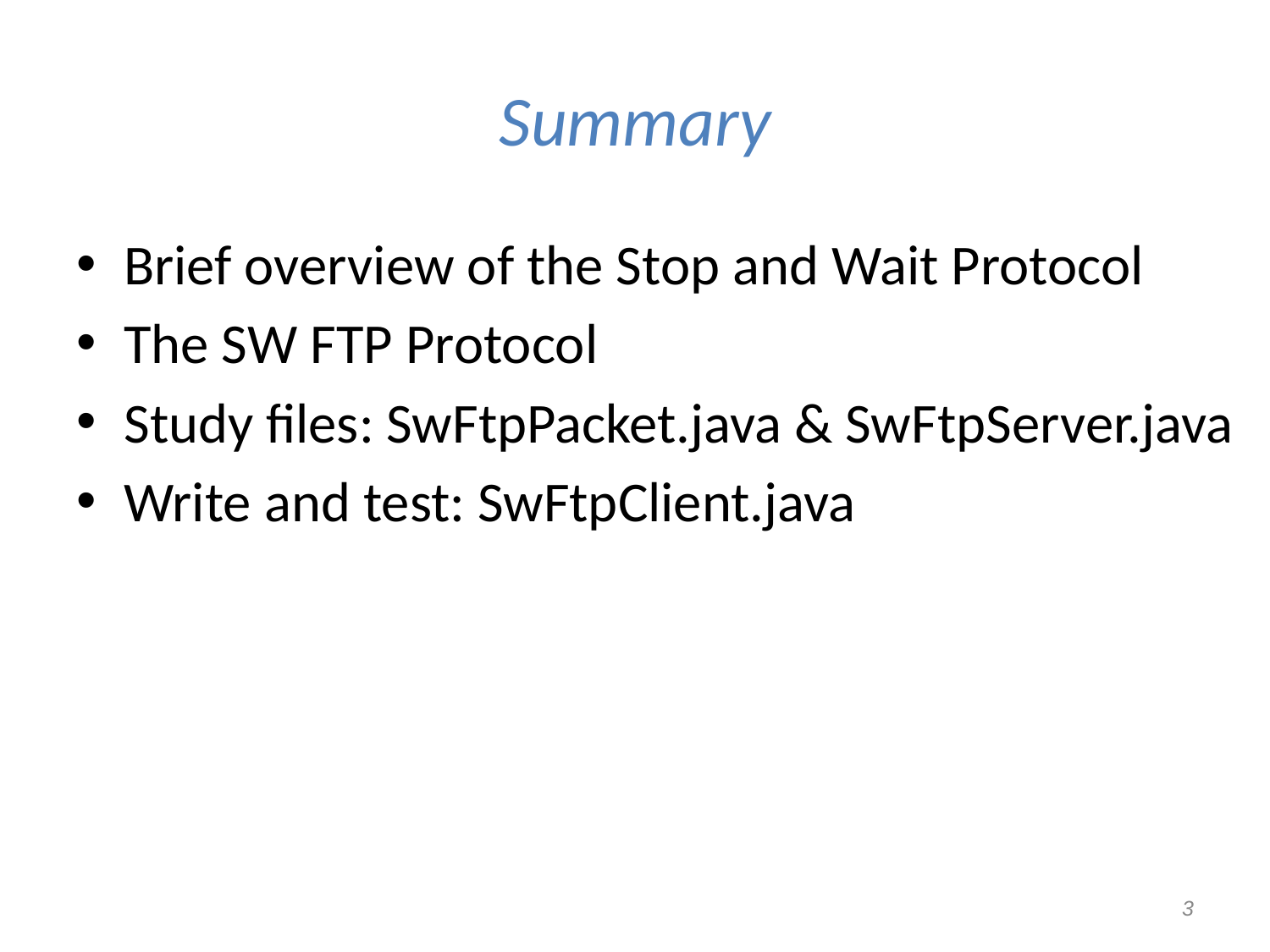

# Summary
Brief overview of the Stop and Wait Protocol
The SW FTP Protocol
Study files: SwFtpPacket.java & SwFtpServer.java
Write and test: SwFtpClient.java
3